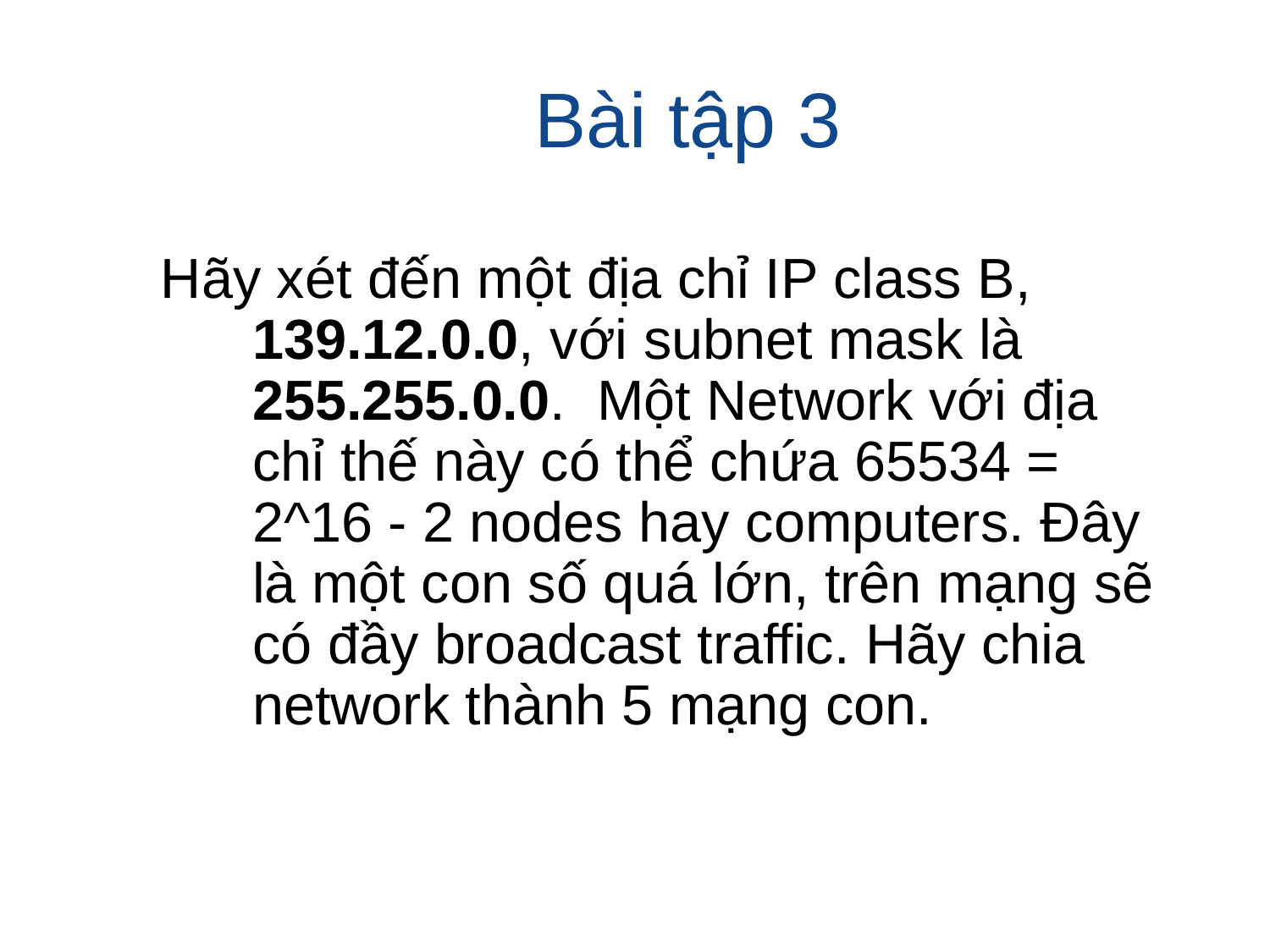

# Bài tập 3
Hãy xét đến một địa chỉ IP class B, 139.12.0.0, với subnet mask là 255.255.0.0.  Một Network với địa chỉ thế này có thể chứa 65534 = 2^16 - 2 nodes hay computers. Đây là một con số quá lớn, trên mạng sẽ có đầy broadcast traffic. Hãy chia network thành 5 mạng con.
74